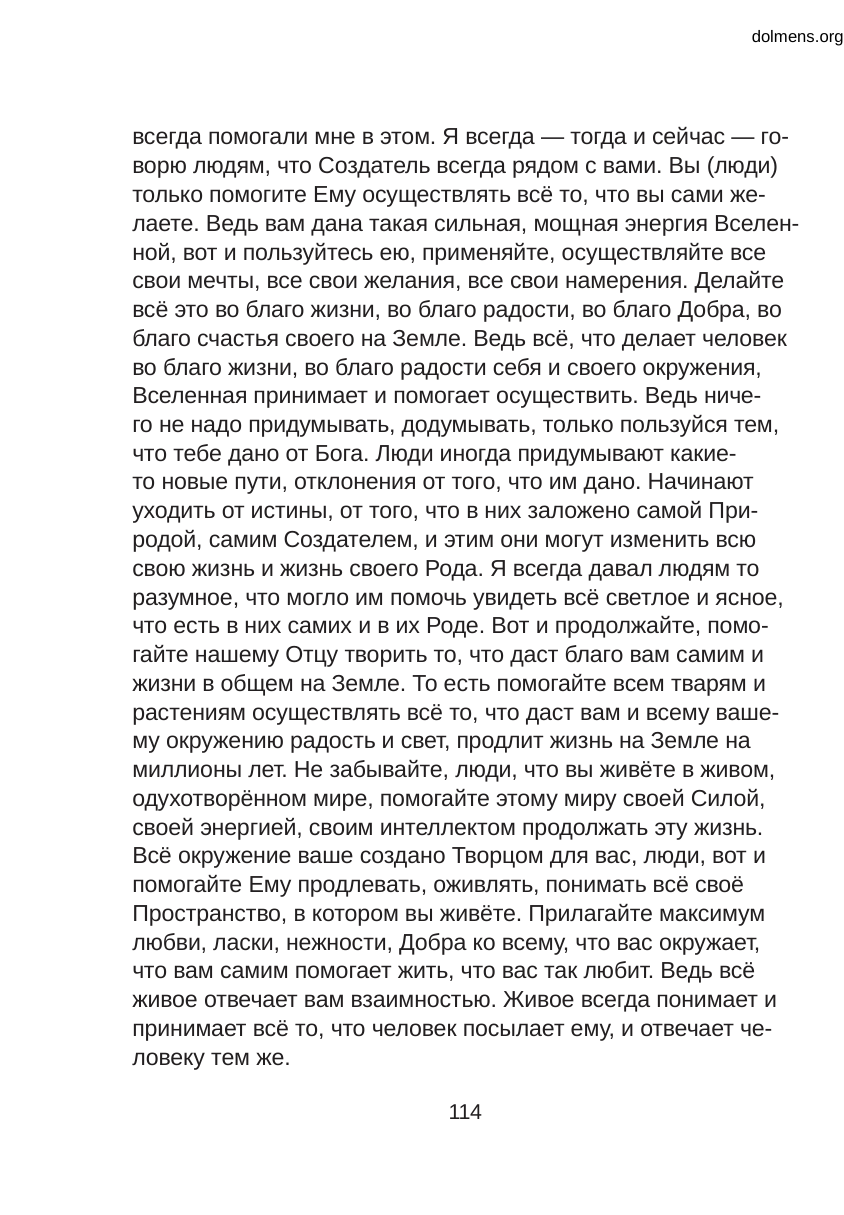

dolmens.org

всегда помогали мне в этом. Я всегда — тогда и сейчас — го-
ворю людям, что Создатель всегда рядом с вами. Вы (люди)
только помогите Ему осуществлять всё то, что вы сами же-
лаете. Ведь вам дана такая сильная, мощная энергия Вселен-
ной, вот и пользуйтесь ею, применяйте, осуществляйте все
свои мечты, все свои желания, все свои намерения. Делайте
всё это во благо жизни, во благо радости, во благо Добра, во
благо счастья своего на Земле. Ведь всё, что делает человек
во благо жизни, во благо радости себя и своего окружения,
Вселенная принимает и помогает осуществить. Ведь ниче-
го не надо придумывать, додумывать, только пользуйся тем,
что тебе дано от Бога. Люди иногда придумывают какие-
то новые пути, отклонения от того, что им дано. Начинают
уходить от истины, от того, что в них заложено самой При-
родой, самим Создателем, и этим они могут изменить всю
свою жизнь и жизнь своего Рода. Я всегда давал людям то
разумное, что могло им помочь увидеть всё светлое и ясное,
что есть в них самих и в их Роде. Вот и продолжайте, помо-
гайте нашему Отцу творить то, что даст благо вам самим и
жизни в общем на Земле. То есть помогайте всем тварям и
растениям осуществлять всё то, что даст вам и всему ваше-
му окружению радость и свет, продлит жизнь на Земле на
миллионы лет. Не забывайте, люди, что вы живёте в живом,
одухотворённом мире, помогайте этому миру своей Силой,
своей энергией, своим интеллектом продолжать эту жизнь.
Всё окружение ваше создано Творцом для вас, люди, вот и
помогайте Ему продлевать, оживлять, понимать всё своё
Пространство, в котором вы живёте. Прилагайте максимум
любви, ласки, нежности, Добра ко всему, что вас окружает,
что вам самим помогает жить, что вас так любит. Ведь всё
живое отвечает вам взаимностью. Живое всегда понимает и
принимает всё то, что человек посылает ему, и отвечает че-
ловеку тем же.

114